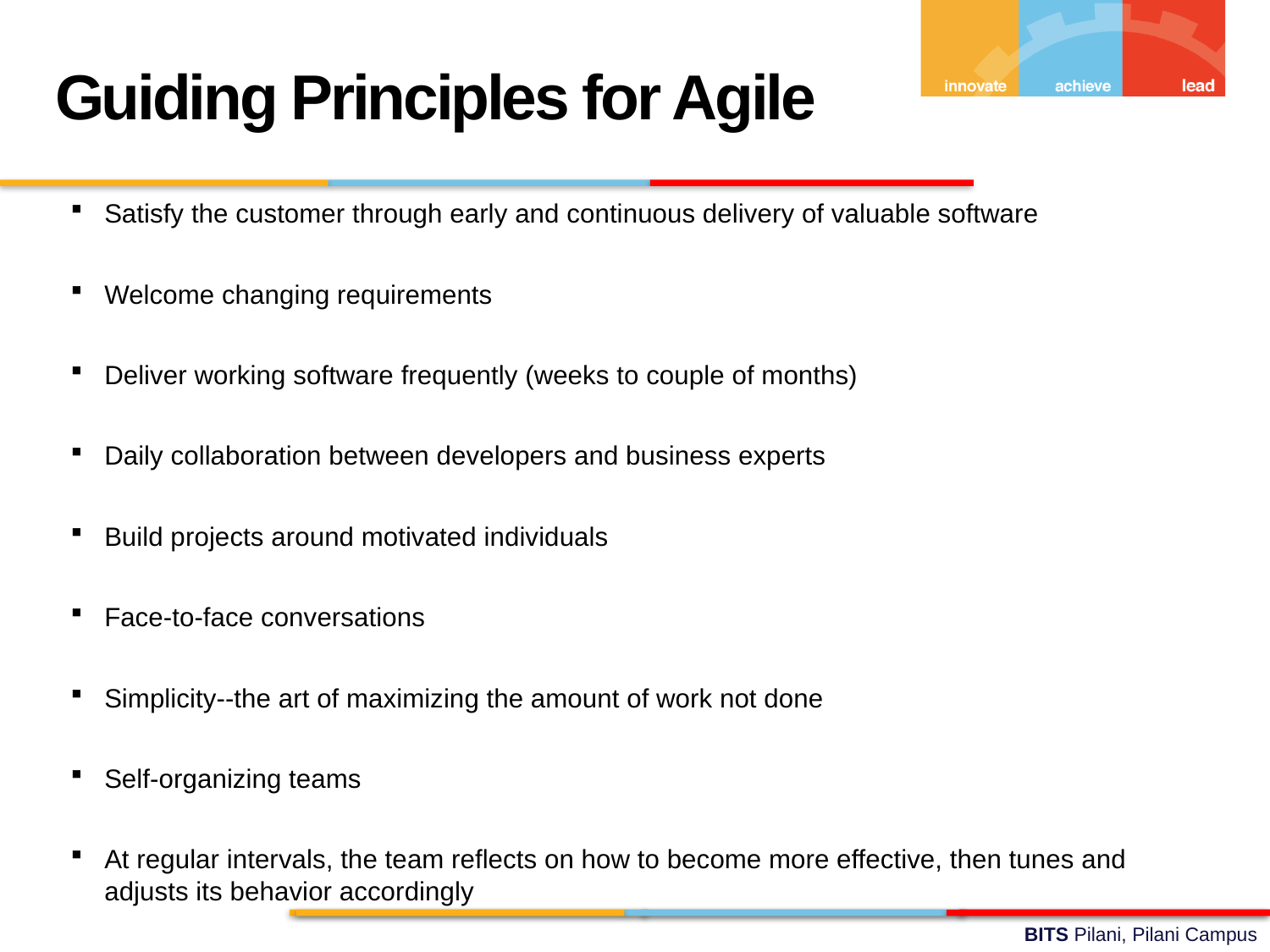

Guiding Principles for Agile
Satisfy the customer through early and continuous delivery of valuable software

Welcome changing requirements

Deliver working software frequently (weeks to couple of months)

Daily collaboration between developers and business experts

Build projects around motivated individuals

Face-to-face conversations

Simplicity--the art of maximizing the amount of work not done

Self-organizing teams

At regular intervals, the team reflects on how to become more effective, then tunes and adjusts its behavior accordingly